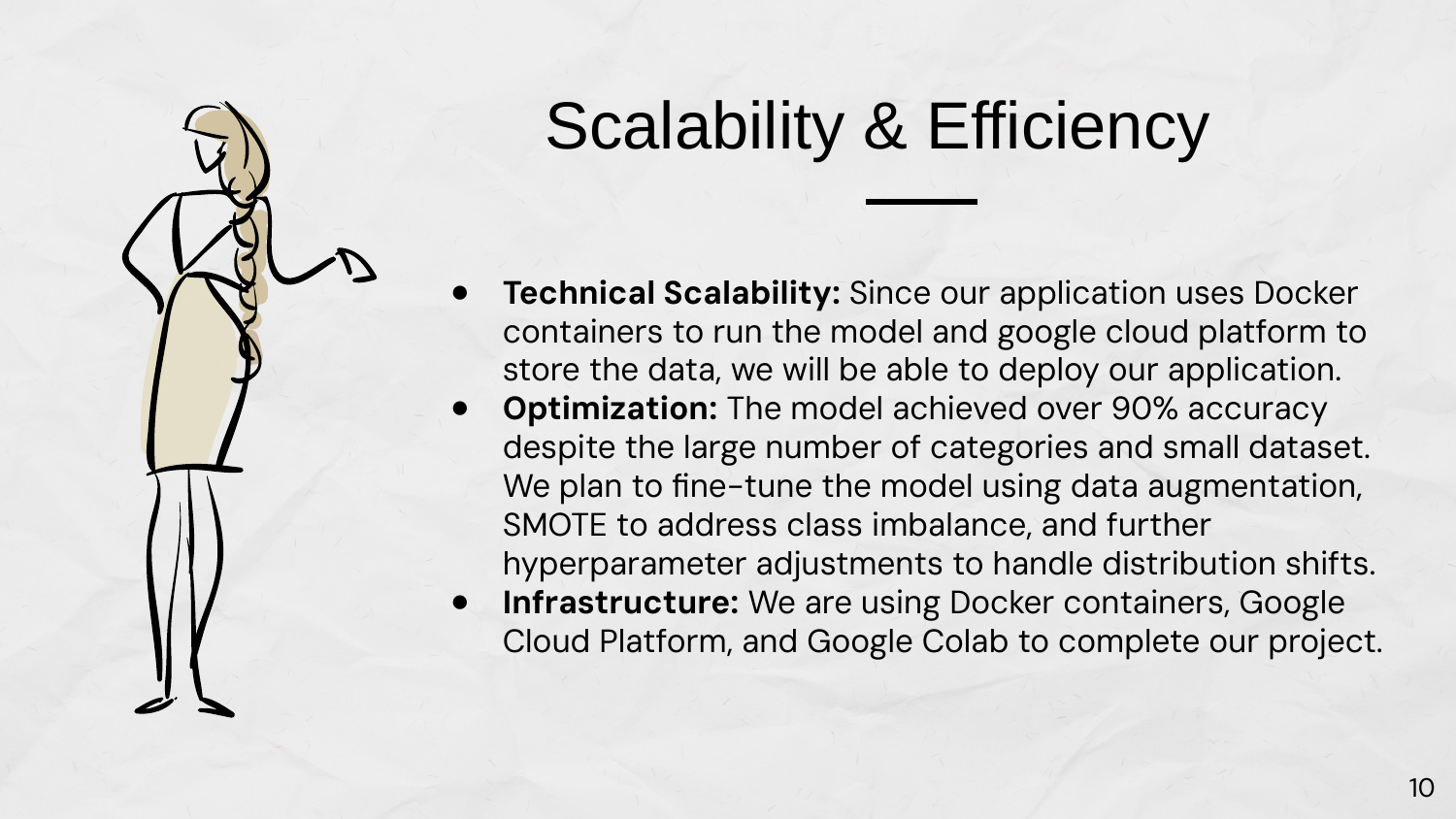

Scalability & Efficiency

Technical Scalability: Since our application uses Docker containers to run the model and google cloud platform to store the data, we will be able to deploy our application.
Optimization: The model achieved over 90% accuracy despite the large number of categories and small dataset. We plan to fine-tune the model using data augmentation, SMOTE to address class imbalance, and further hyperparameter adjustments to handle distribution shifts.
Infrastructure: We are using Docker containers, Google Cloud Platform, and Google Colab to complete our project.
10